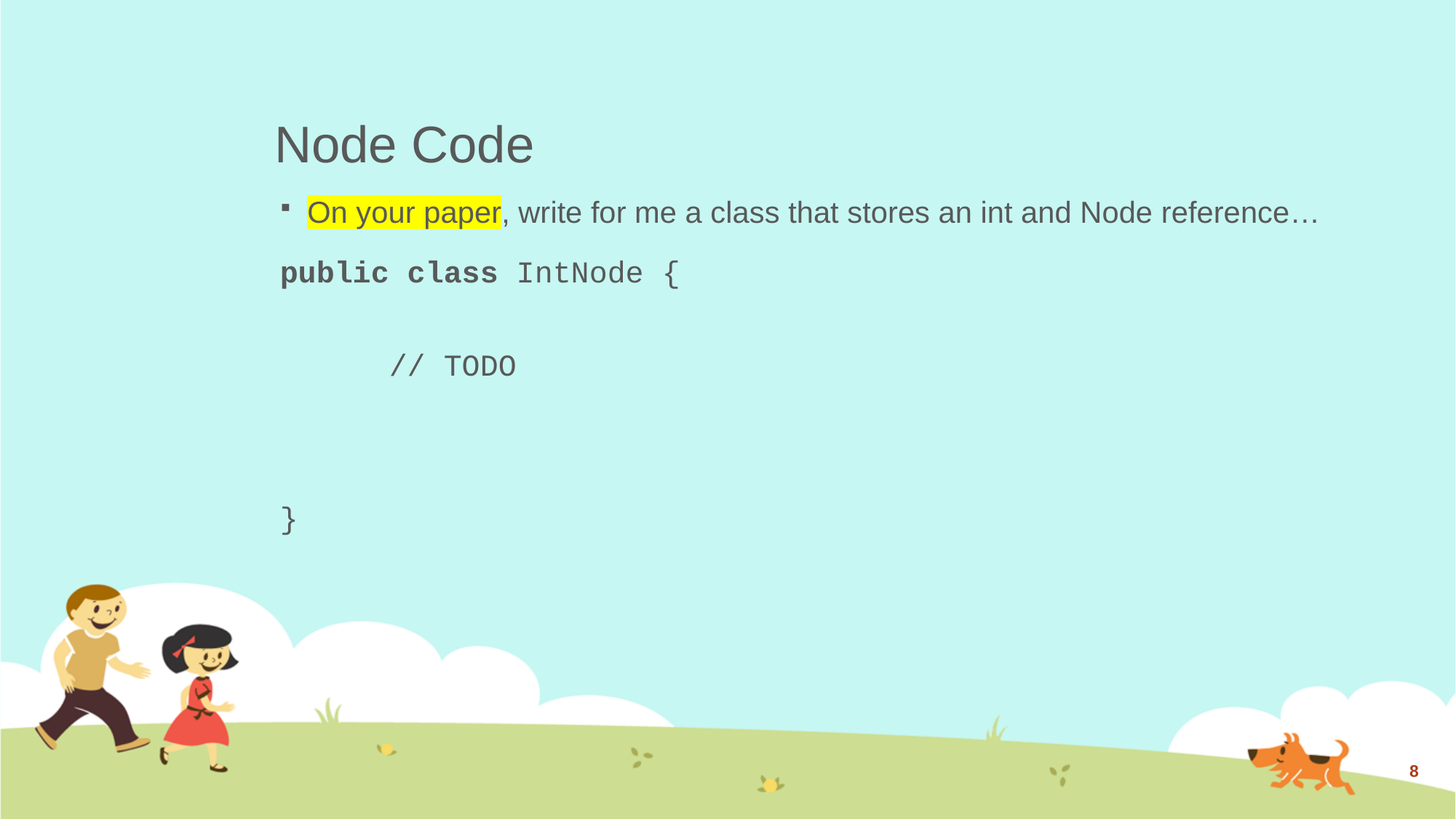

# Node Code
On your paper, write for me a class that stores an int and Node reference…
public class IntNode {
	// TODO

}
8